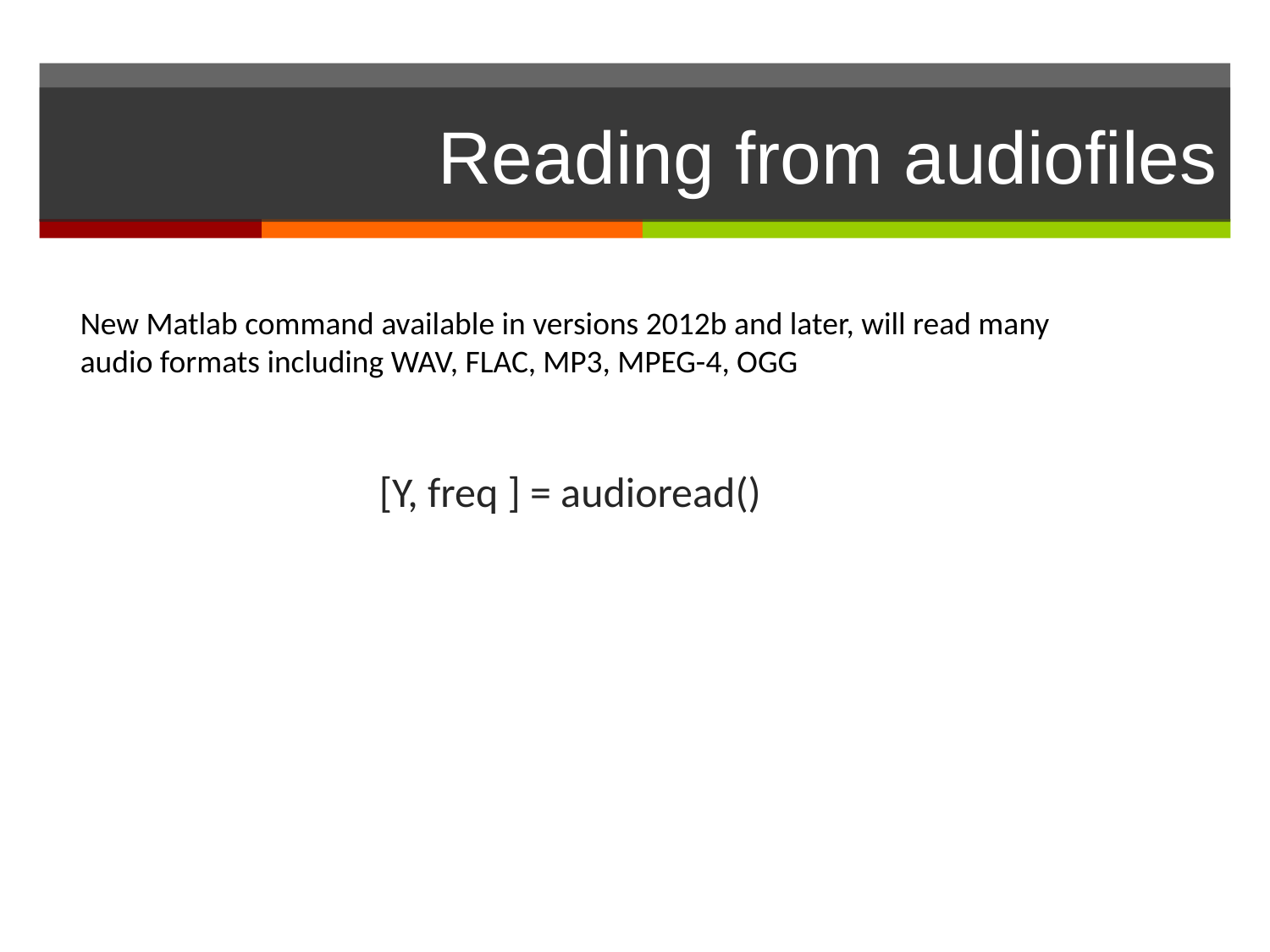

# Reading from audiofiles
New Matlab command available in versions 2012b and later, will read many audio formats including WAV, FLAC, MP3, MPEG-4, OGG
[Y, freq ] = audioread()